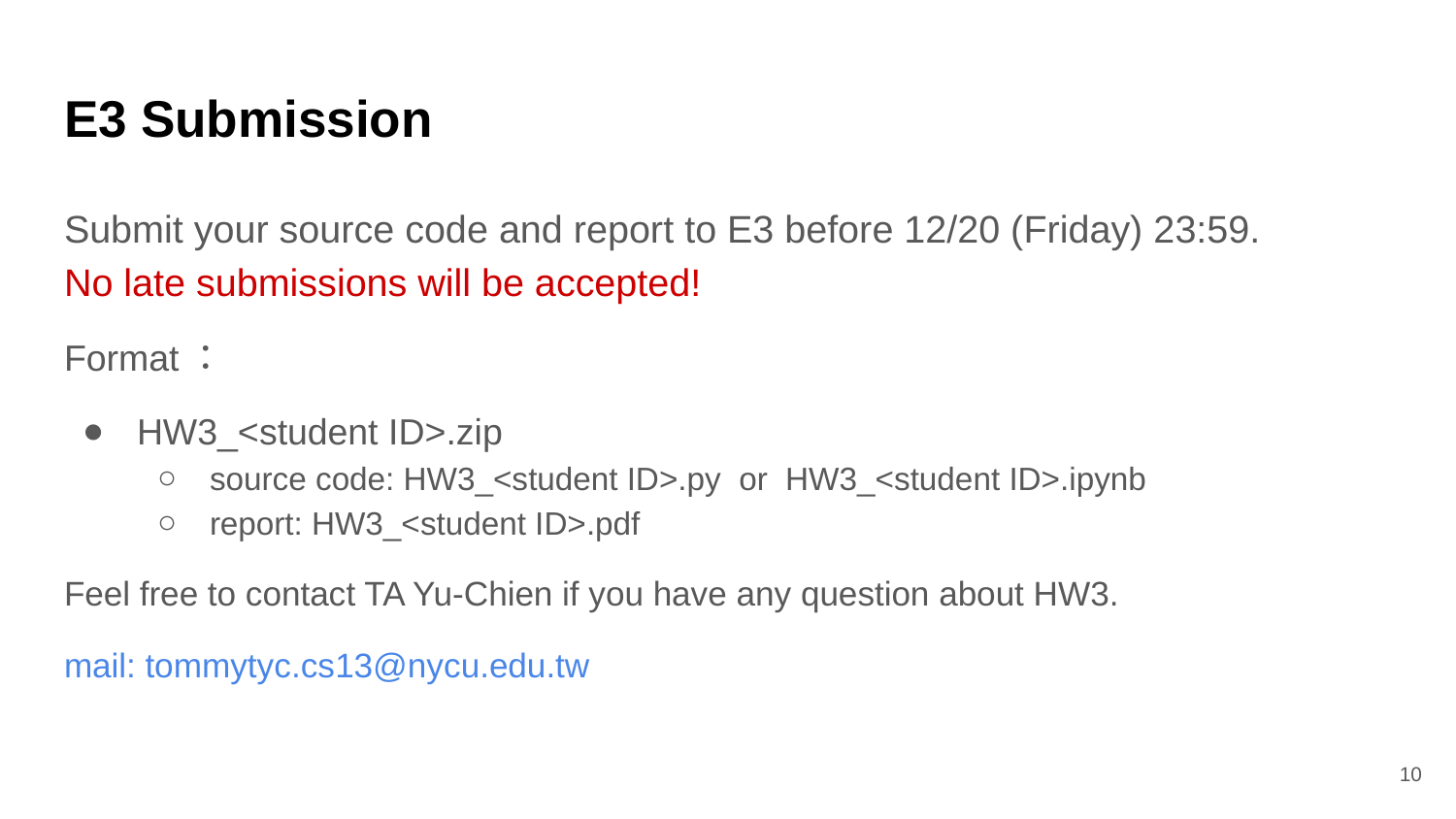

# E3 Submission
Submit your source code and report to E3 before 12/20 (Friday) 23:59.
No late submissions will be accepted!
Format：
HW3_<student ID>.zip
source code: HW3_<student ID>.py  or  HW3_<student ID>.ipynb
report: HW3_<student ID>.pdf
Feel free to contact TA Yu-Chien if you have any question about HW3.
mail: tommytyc.cs13@nycu.edu.tw
10